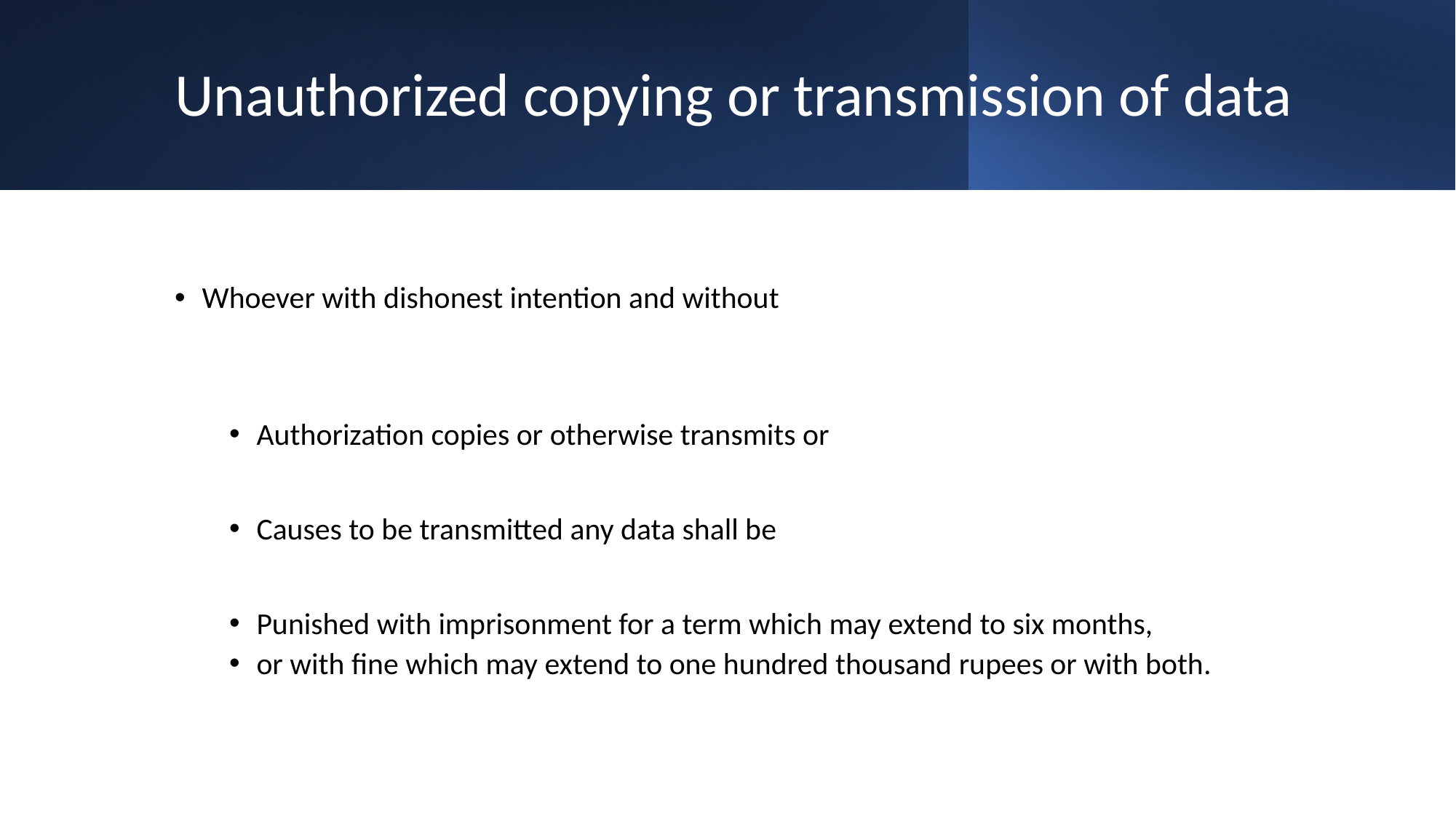

# Unauthorized copying or transmission of data
Whoever with dishonest intention and without

Authorization copies or otherwise transmits or

Causes to be transmitted any data shall be

Punished with imprisonment for a term which may extend to six months,
or with fine which may extend to one hundred thousand rupees or with both.